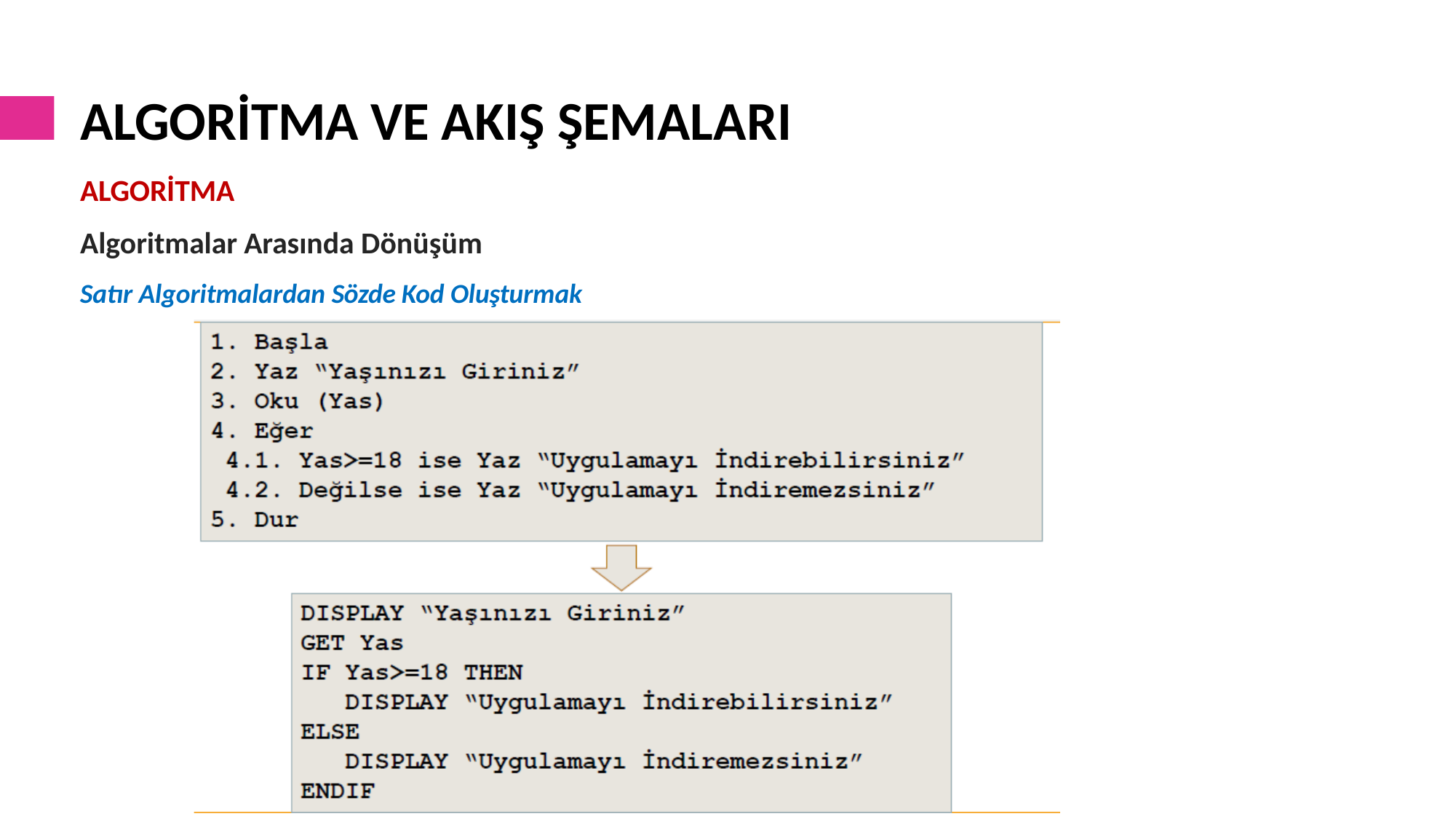

# ALGORİTMA VE AKIŞ ŞEMALARI
ALGORİTMA
Algoritmalar Arasında Dönüşüm
Satır Algoritmalardan Sözde Kod Oluşturmak